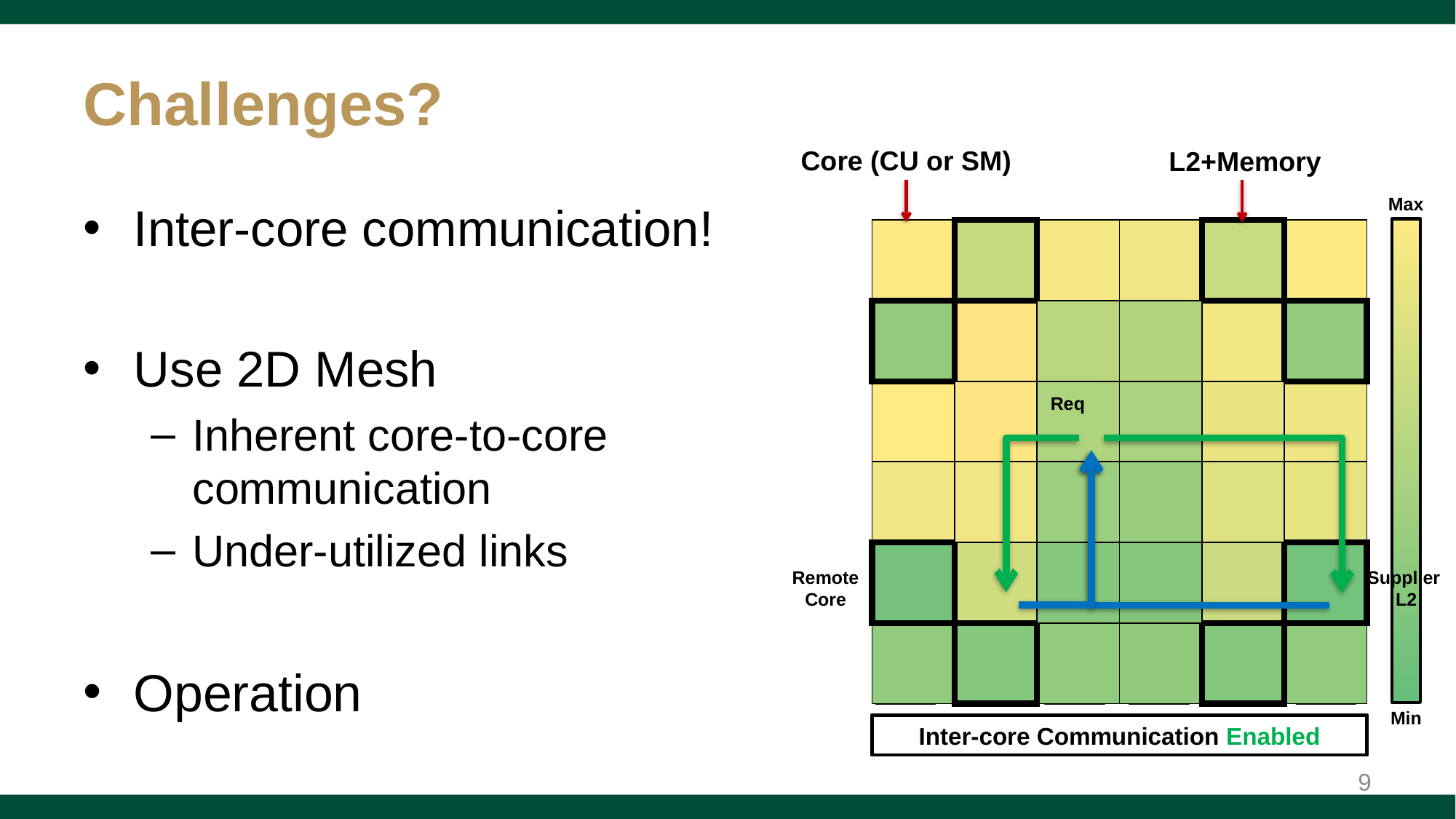

# Challenges?
Core (CU or SM)
L2+Memory
Max
Inter-core communication!

Use 2D Mesh
Inherent core-to-core communication
Under-utilized links

Operation

|  |  |  |  |  |  |
| --- | --- | --- | --- | --- | --- |
|  |  |  |  |  |  |
|  |  |  |  |  |  |
|  |  |  |  |  |  |
|  |  |  |  |  |  |
|  |  |  |  |  |  |

Req

Remote Core
Supplier
L2

Min
C-BFS
Inter-core Communication Enabled
Inter-core Communication Disabled

9